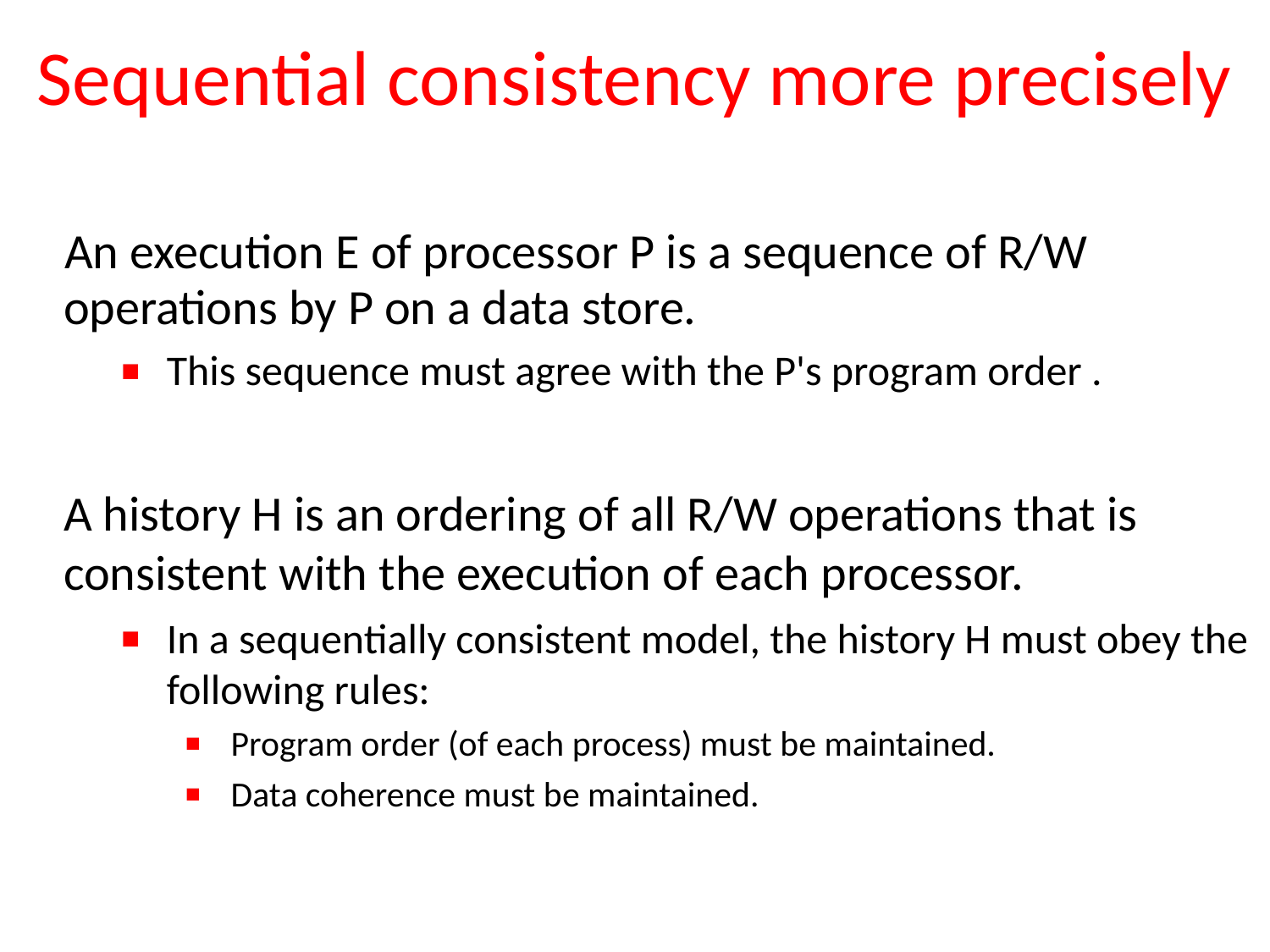

# Sequential consistency more precisely
An execution E of processor P is a sequence of R/W operations by P on a data store.
This sequence must agree with the P's program order .

A history H is an ordering of all R/W operations that is consistent with the execution of each processor.
In a sequentially consistent model, the history H must obey the following rules:
Program order (of each process) must be maintained.
Data coherence must be maintained.